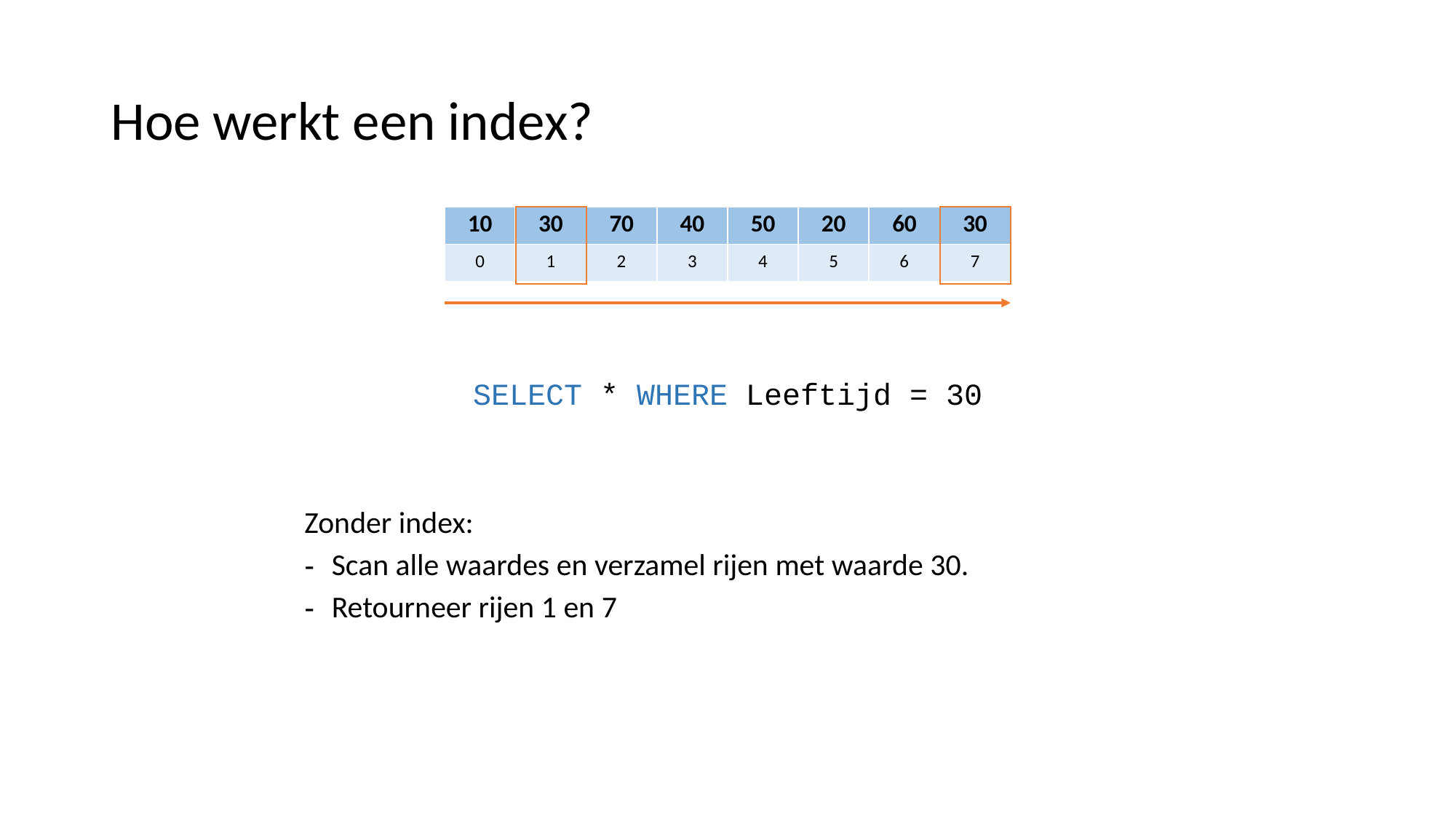

# Hoe werkt een index?
| 10 | 30 | 70 | 40 | 50 | 20 | 60 | 30 |
| --- | --- | --- | --- | --- | --- | --- | --- |
| 0 | 1 | 2 | 3 | 4 | 5 | 6 | 7 |

SELECT * WHERE Leeftijd = 30

Zonder index:
Scan alle waardes en verzamel rijen met waarde 30.
Retourneer rijen 1 en 7